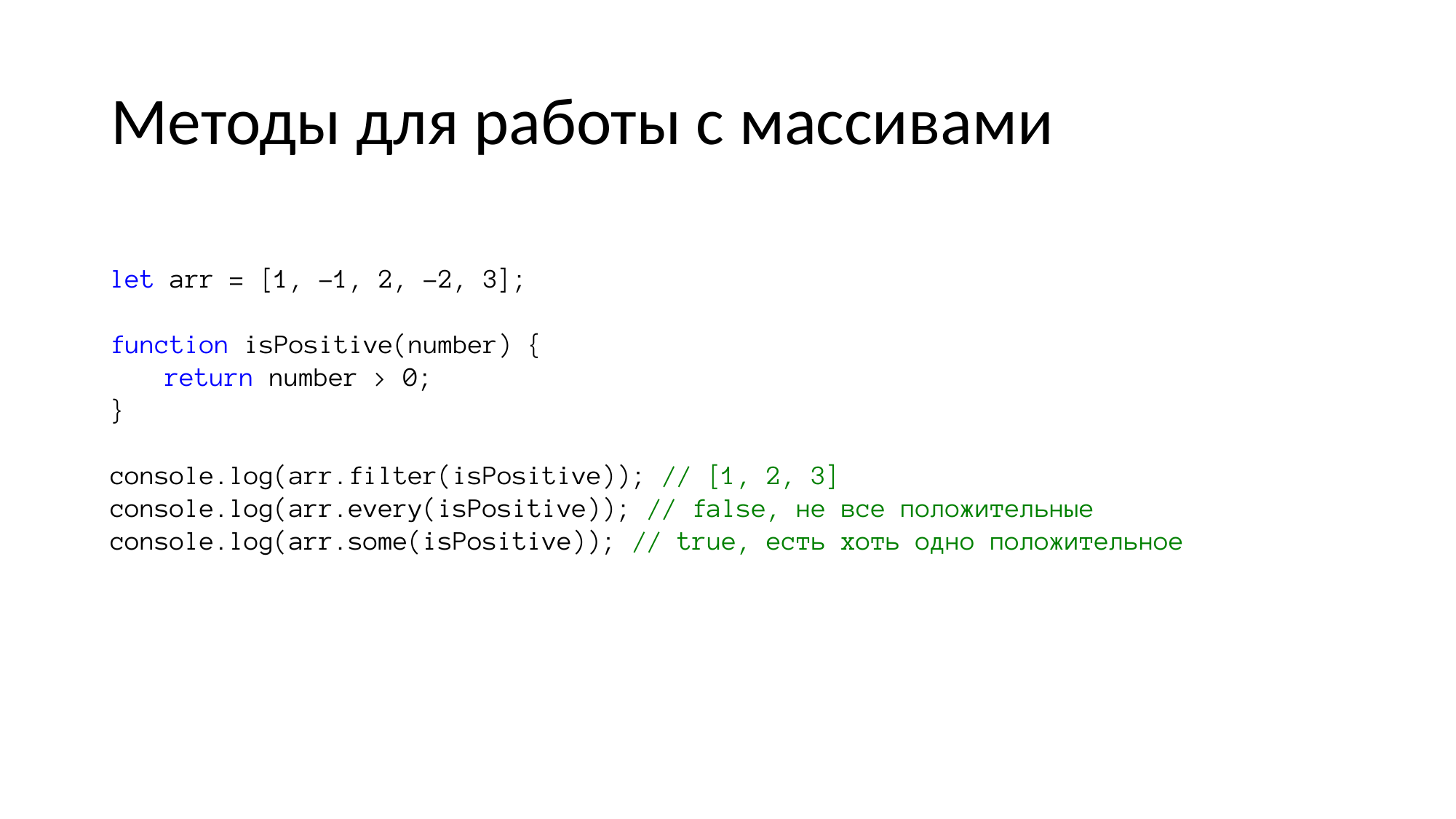

# Методы для работы с массивами
let arr = [1, -1, 2, -2, 3];

function isPositive(number) {
return number > 0;
}

console.log(arr.filter(isPositive)); // [1, 2, 3]
console.log(arr.every(isPositive)); // false, не все положительные
console.log(arr.some(isPositive)); // true, есть хоть одно положительное